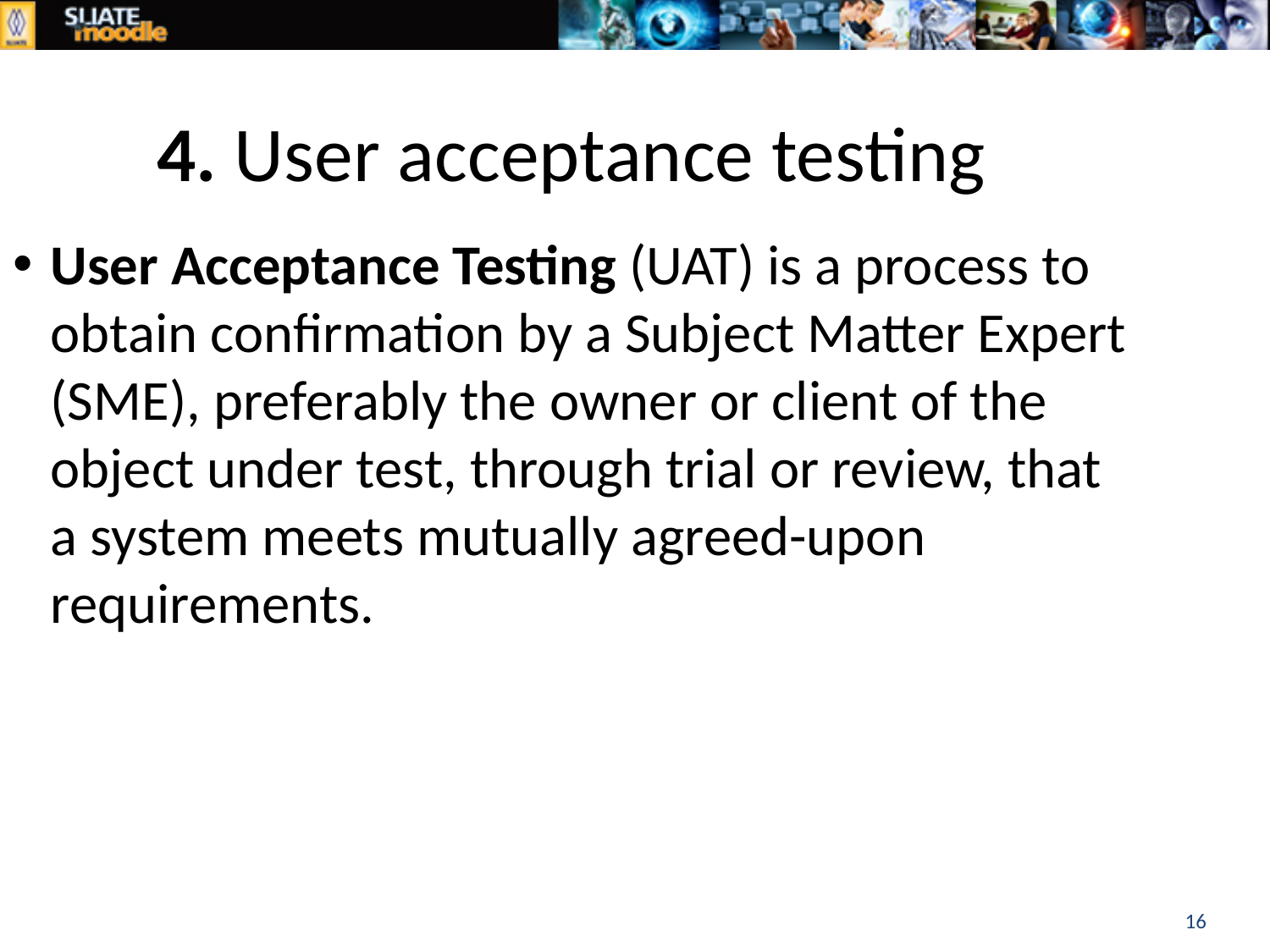

4. User acceptance testing
User Acceptance Testing (UAT) is a process to obtain confirmation by a Subject Matter Expert (SME), preferably the owner or client of the object under test, through trial or review, that a system meets mutually agreed-upon requirements.
16